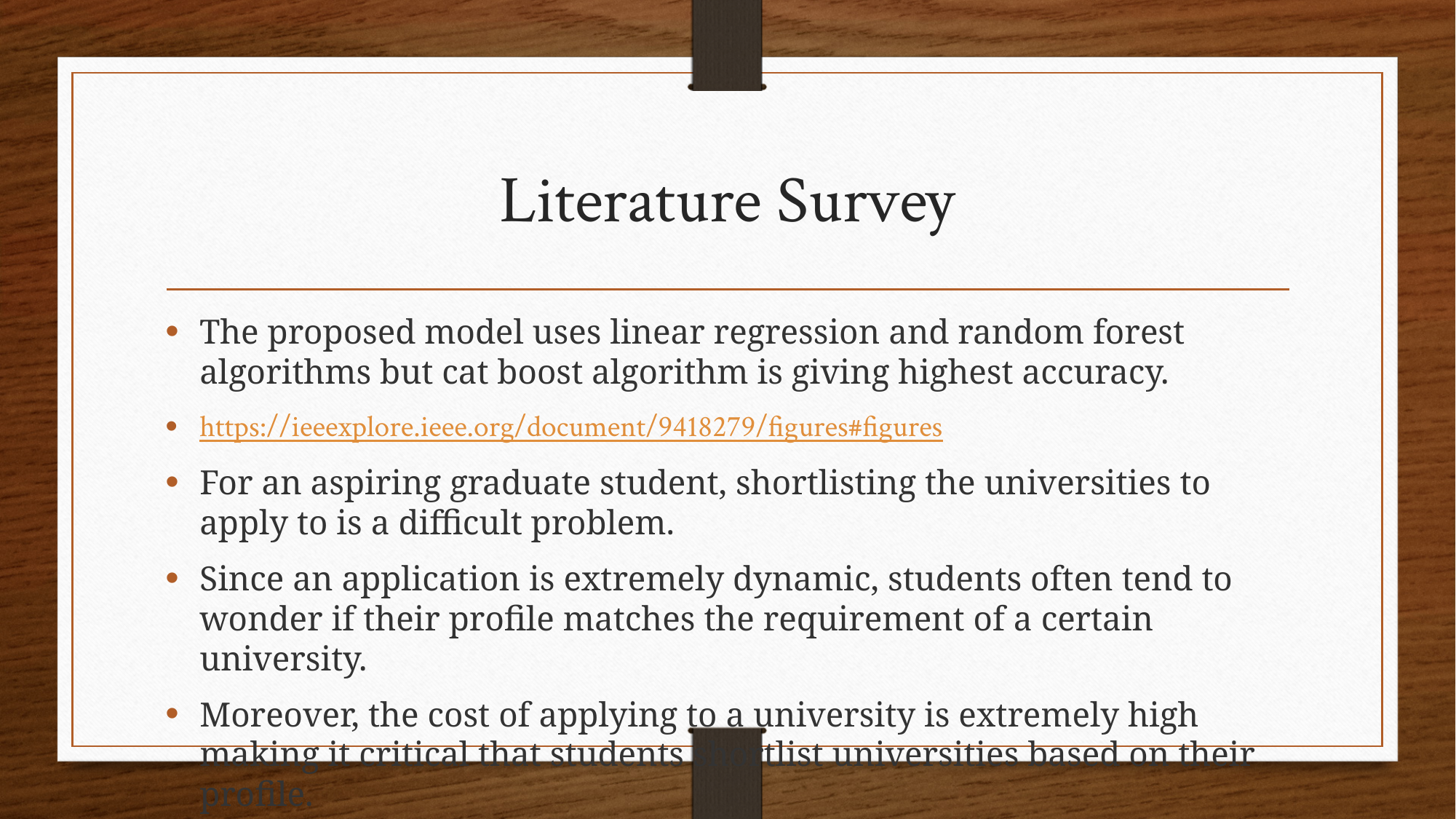

# Literature Survey
The proposed model uses linear regression and random forest algorithms but cat boost algorithm is giving highest accuracy.
https://ieeexplore.ieee.org/document/9418279/figures#figures
For an aspiring graduate student, shortlisting the universities to apply to is a difficult problem.
Since an application is extremely dynamic, students often tend to wonder if their profile matches the requirement of a certain university.
Moreover, the cost of applying to a university is extremely high making it critical that students shortlist universities based on their profile.